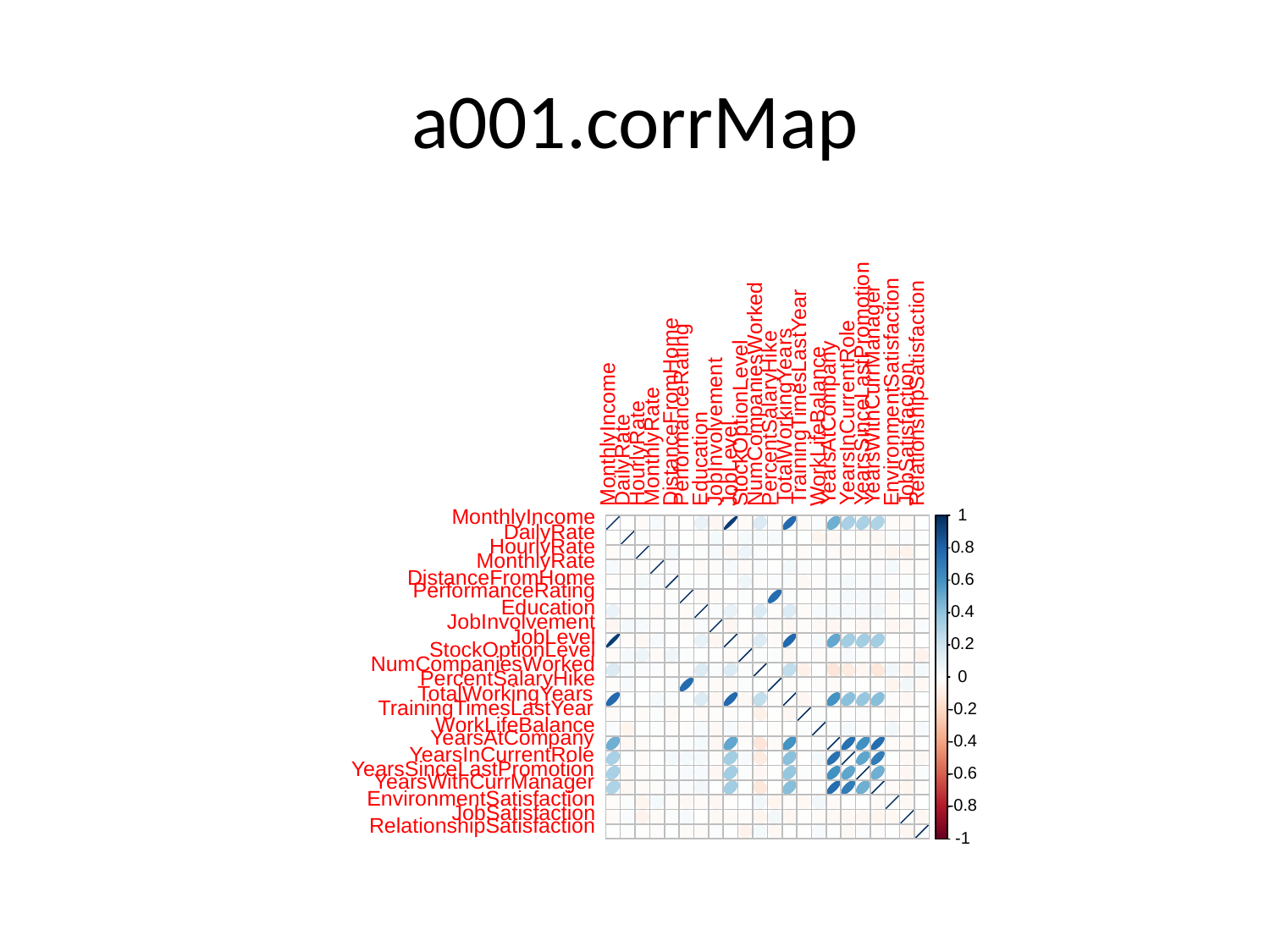

# a001.corrMap

YearsSinceLastPromotion
RelationshipSatisfaction
NumCompaniesWorked
EnvironmentSatisfaction
YearsWithCurrManager
TrainingTimesLastYear
DistanceFromHome
YearsInCurrentRole
PerformanceRating
TotalWorkingYears
PercentSalaryHike
YearsAtCompany
StockOptionLevel
WorkLifeBalance
JobInvolvement
MonthlyIncome
JobSatisfaction
MonthlyRate
HourlyRate
DailyRate
Education
JobLevel
MonthlyIncome
1

DailyRate

HourlyRate

0.8

MonthlyRate

DistanceFromHome

0.6

PerformanceRating

Education

0.4

JobInvolvement

JobLevel

0.2

StockOptionLevel

NumCompaniesWorked

PercentSalaryHike
0

TotalWorkingYears

TrainingTimesLastYear

-0.2

WorkLifeBalance

YearsAtCompany

-0.4

YearsInCurrentRole

YearsSinceLastPromotion

-0.6

YearsWithCurrManager

EnvironmentSatisfaction

-0.8

JobSatisfaction

RelationshipSatisfaction

-1